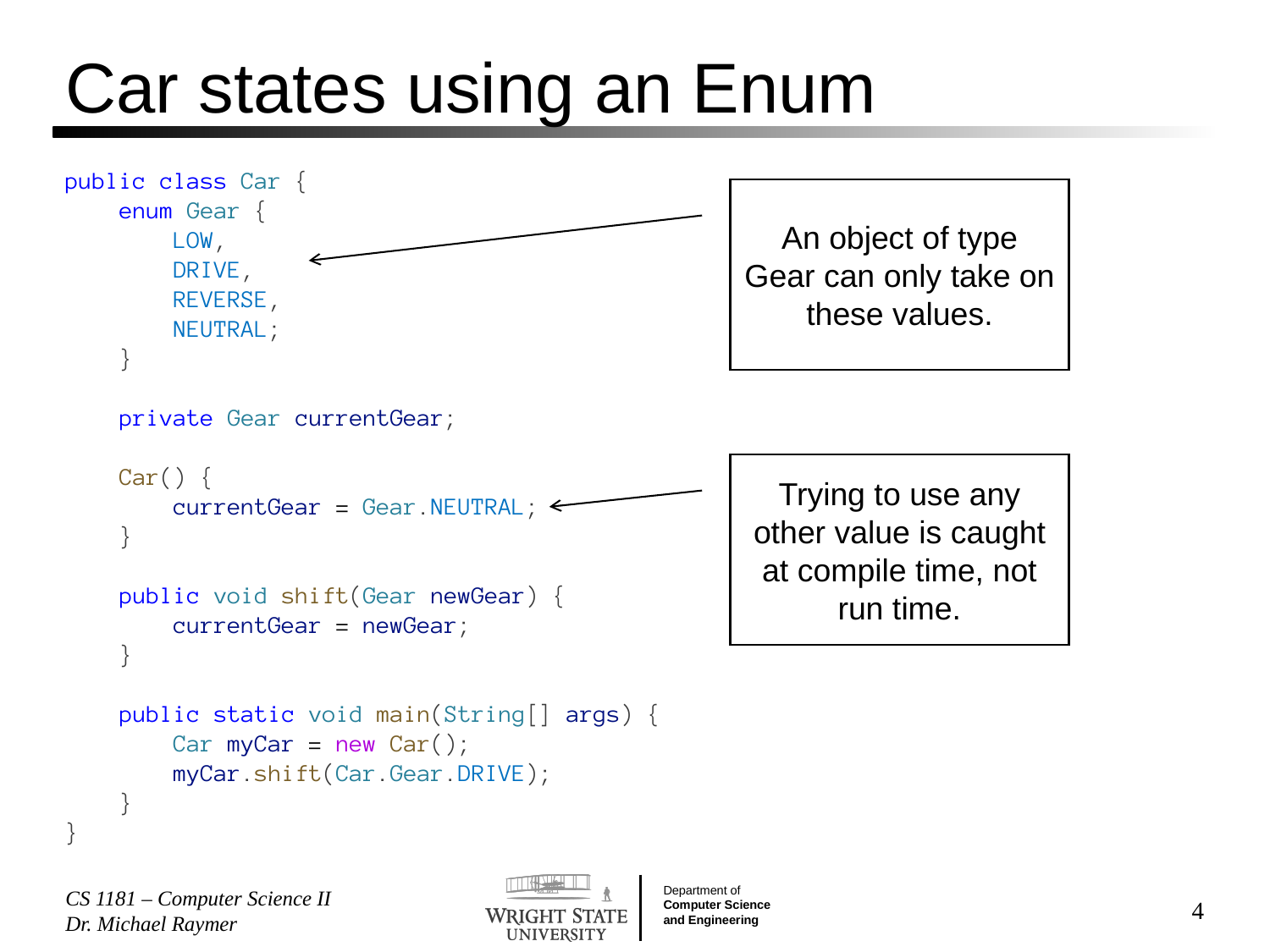

# Car states using an Enum
public class Car {
    enum Gear {
        LOW,
        DRIVE,
        REVERSE,
        NEUTRAL;
    }
    private Gear currentGear;
    Car() {
        currentGear = Gear.NEUTRAL;
    }
    public void shift(Gear newGear) {
        currentGear = newGear;
    }
    public static void main(String[] args) {
        Car myCar = new Car();
        myCar.shift(Car.Gear.DRIVE);
    }
}
An object of type Gear can only take on these values.
Trying to use any other value is caught at compile time, not run time.
CS 1181 – Computer Science II    Dr. Michael Raymer
4